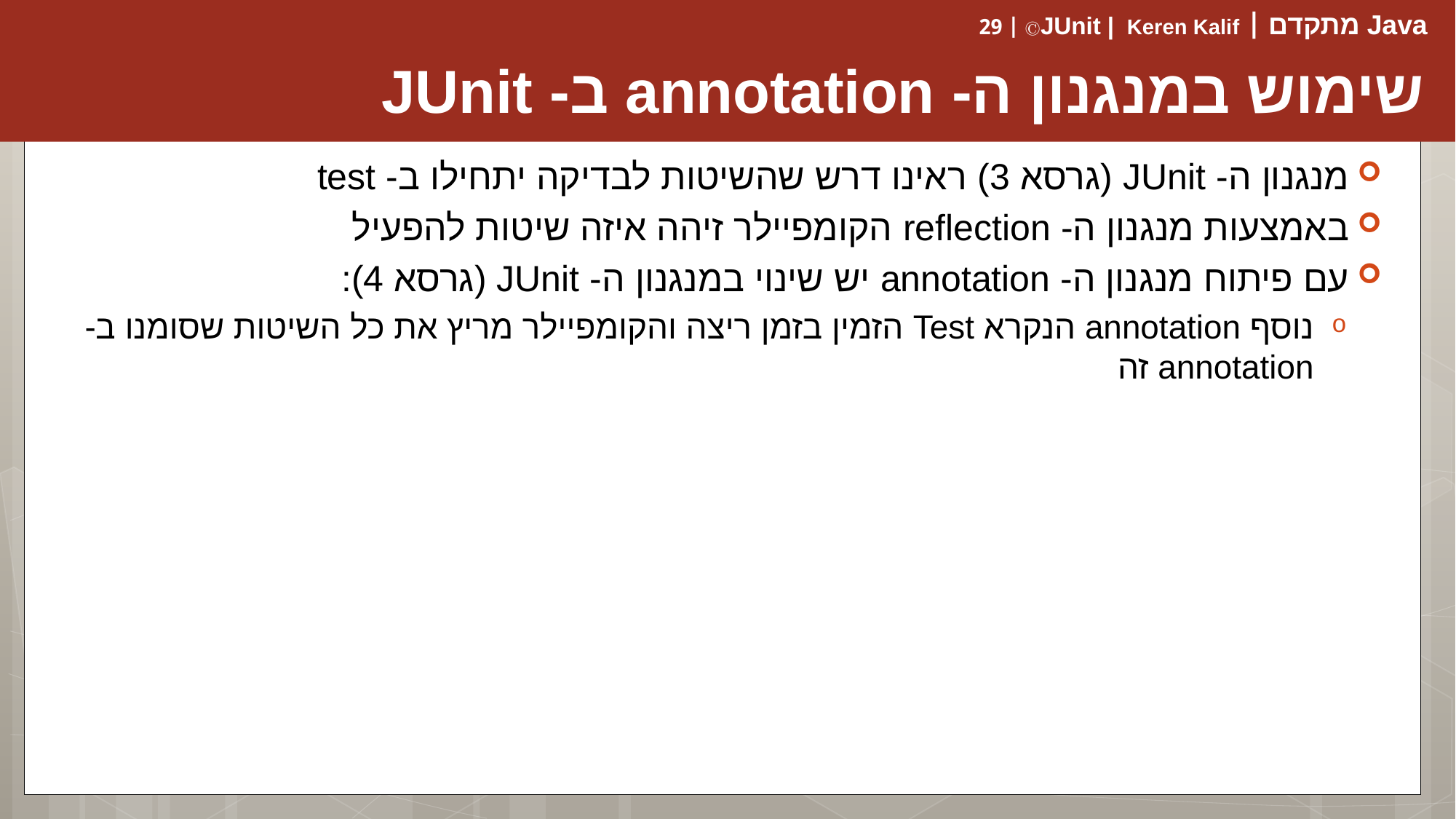

# שימוש במנגנון ה- annotation ב- JUnit
מנגנון ה- JUnit (גרסא 3) ראינו דרש שהשיטות לבדיקה יתחילו ב- test
באמצעות מנגנון ה- reflection הקומפיילר זיהה איזה שיטות להפעיל
עם פיתוח מנגנון ה- annotation יש שינוי במנגנון ה- JUnit (גרסא 4):
נוסף annotation הנקרא Test הזמין בזמן ריצה והקומפיילר מריץ את כל השיטות שסומנו ב- annotation זה